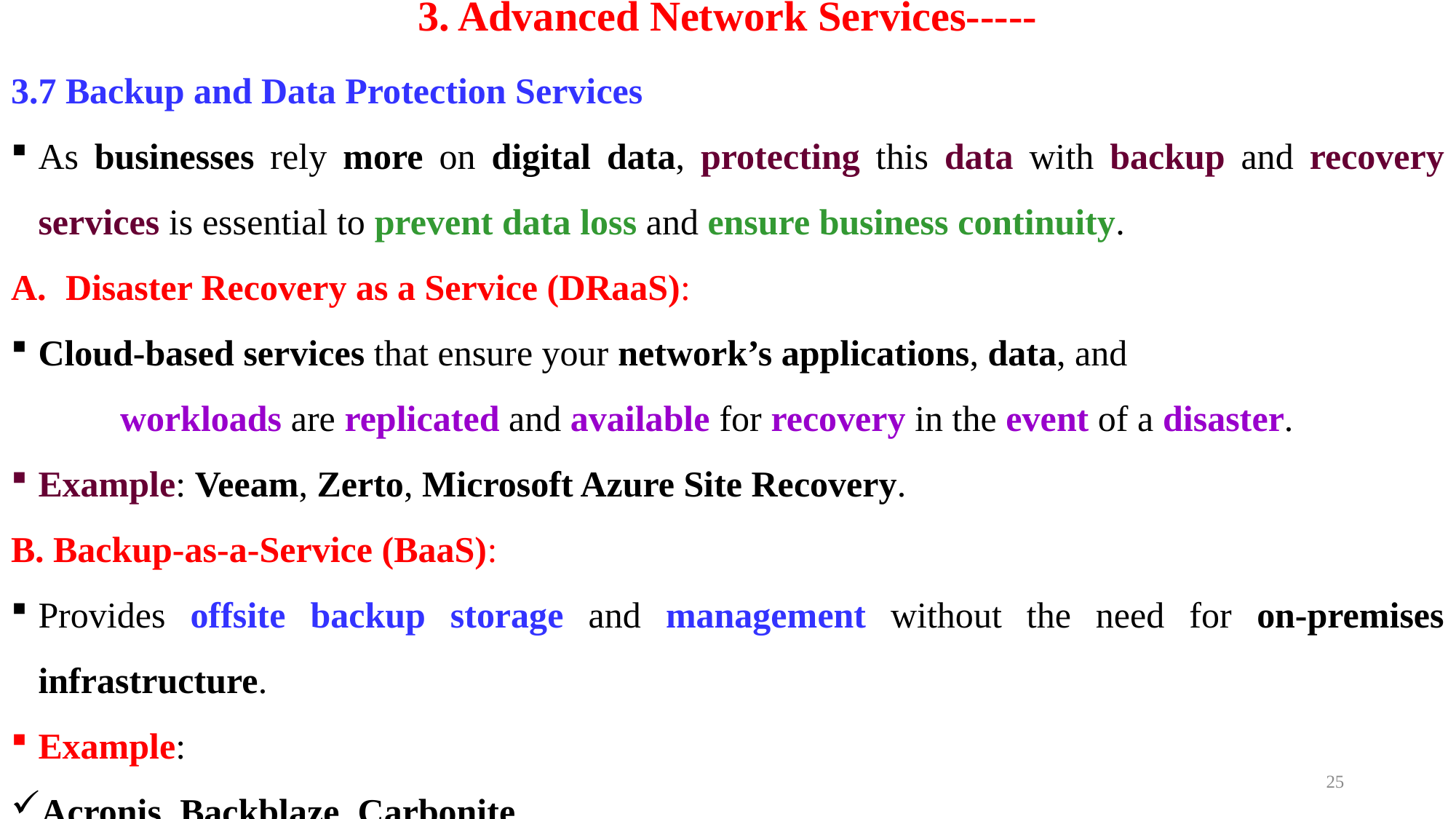

# 3. Advanced Network Services-----
3.7 Backup and Data Protection Services
As businesses rely more on digital data, protecting this data with backup and recovery services is essential to prevent data loss and ensure business continuity.
Disaster Recovery as a Service (DRaaS):
Cloud-based services that ensure your network’s applications, data, and
	workloads are replicated and available for recovery in the event of a disaster.
Example: Veeam, Zerto, Microsoft Azure Site Recovery.
B. Backup-as-a-Service (BaaS):
Provides offsite backup storage and management without the need for on-premises infrastructure.
Example:
Acronis, Backblaze, Carbonite.
25